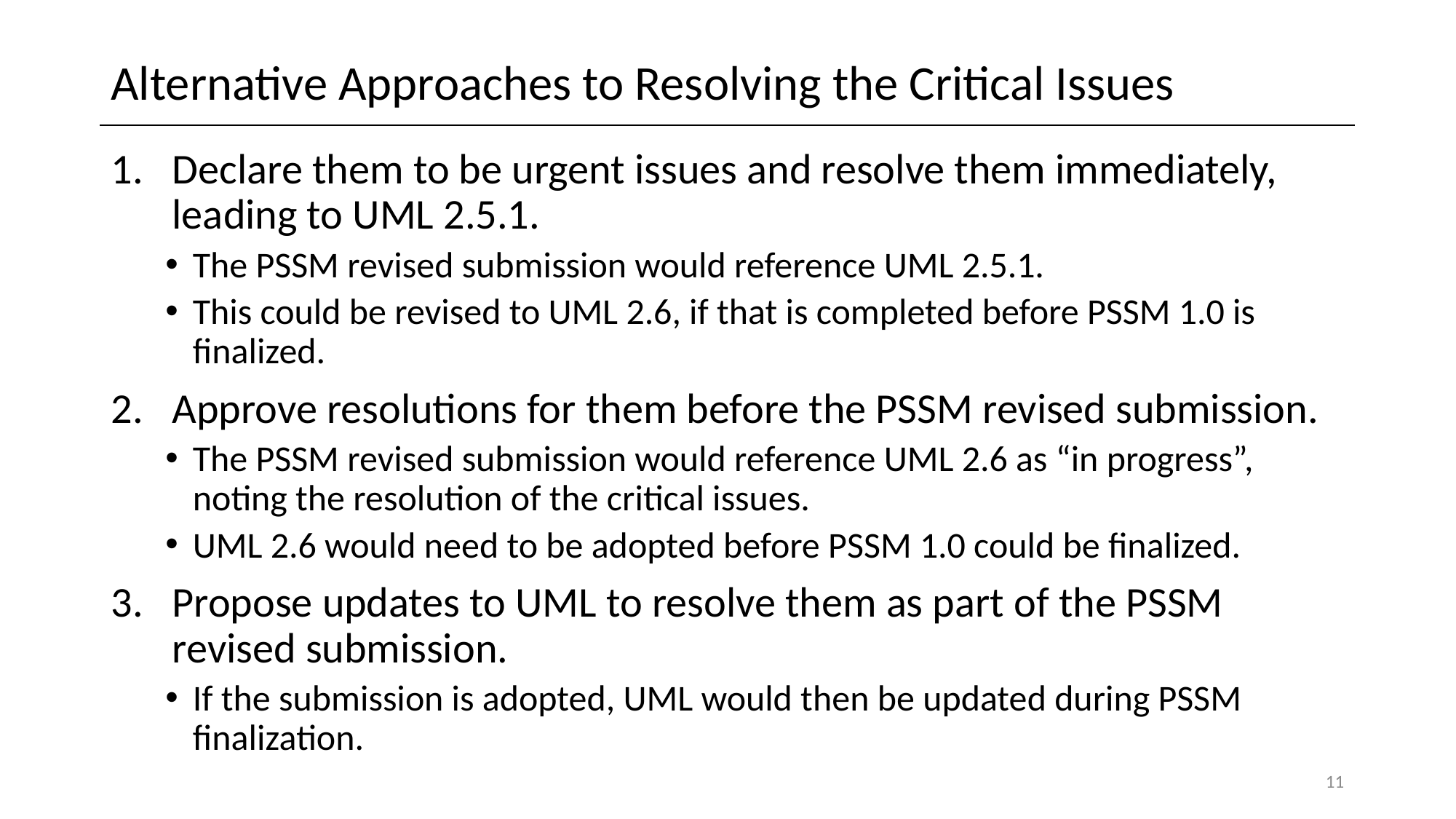

# Alternative Approaches to Resolving the Critical Issues
Declare them to be urgent issues and resolve them immediately, leading to UML 2.5.1.
The PSSM revised submission would reference UML 2.5.1.
This could be revised to UML 2.6, if that is completed before PSSM 1.0 is finalized.
Approve resolutions for them before the PSSM revised submission.
The PSSM revised submission would reference UML 2.6 as “in progress”, noting the resolution of the critical issues.
UML 2.6 would need to be adopted before PSSM 1.0 could be finalized.
Propose updates to UML to resolve them as part of the PSSM revised submission.
If the submission is adopted, UML would then be updated during PSSM finalization.
11